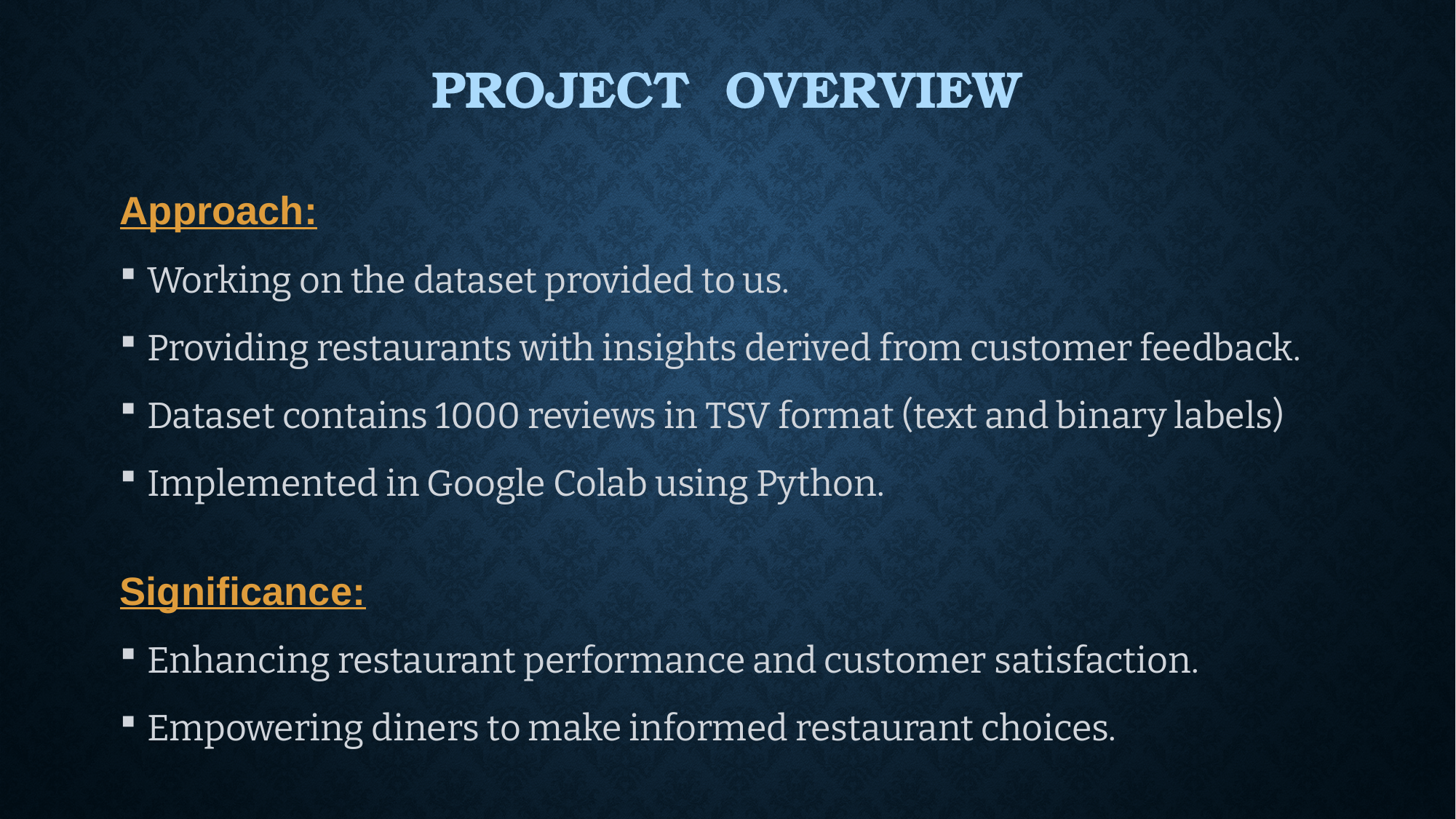

# PROJECT  OVERVIEW
Approach:
Working on the dataset provided to us.
Providing restaurants with insights derived from customer feedback.
Dataset contains 1000 reviews in TSV format (text and binary labels)
Implemented in Google Colab using Python.
Significance:
Enhancing restaurant performance and customer satisfaction.
Empowering diners to make informed restaurant choices.